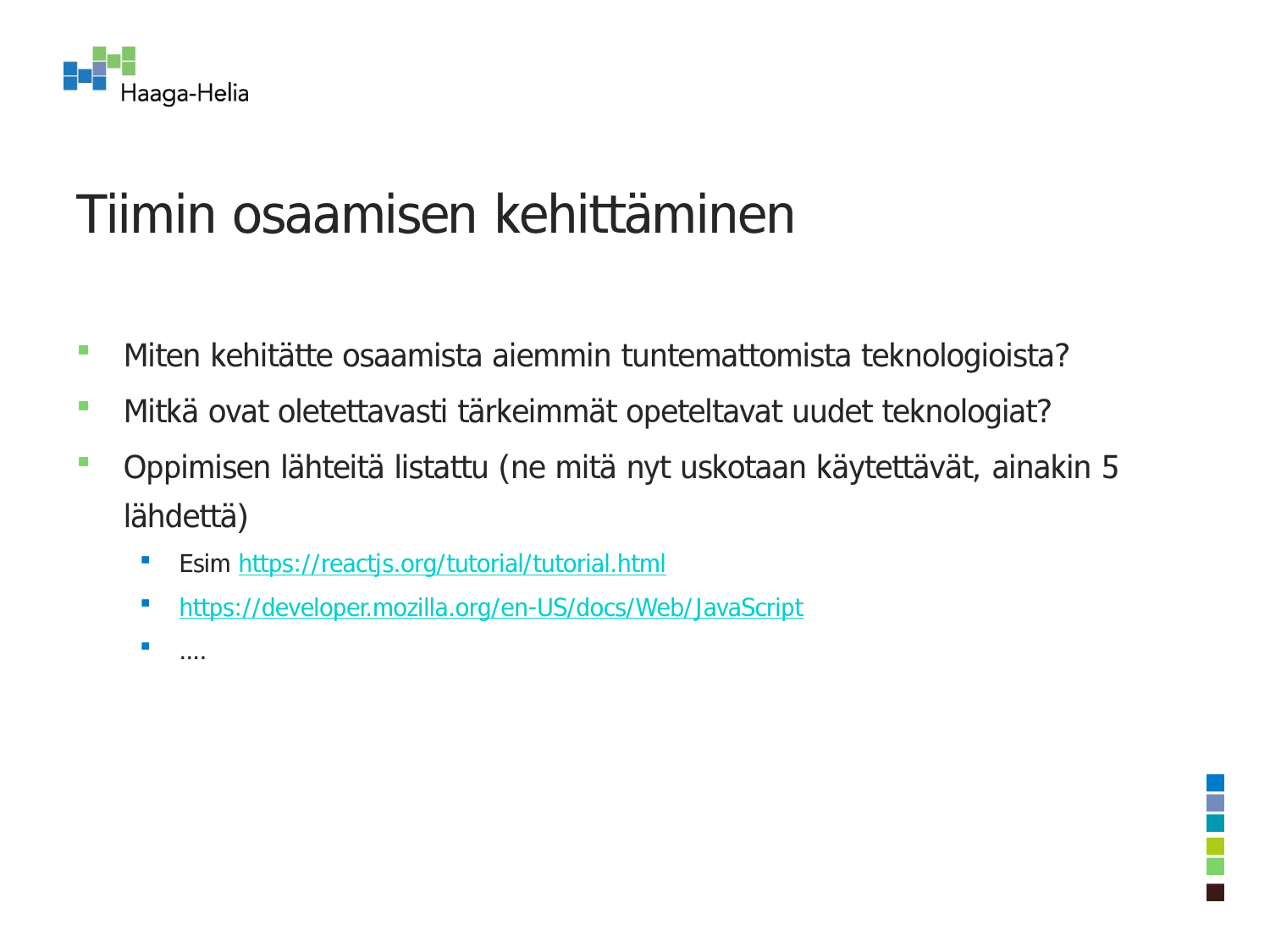

# Tiimin osaamisen kehittäminen
Miten kehitätte osaamista aiemmin tuntemattomista teknologioista?
Mitkä ovat oletettavasti tärkeimmät opeteltavat uudet teknologiat?
Oppimisen lähteitä listattu (ne mitä nyt uskotaan käytettävät, ainakin 5 lähdettä)
Esim https://reactjs.org/tutorial/tutorial.html
https://developer.mozilla.org/en-US/docs/Web/JavaScript
….